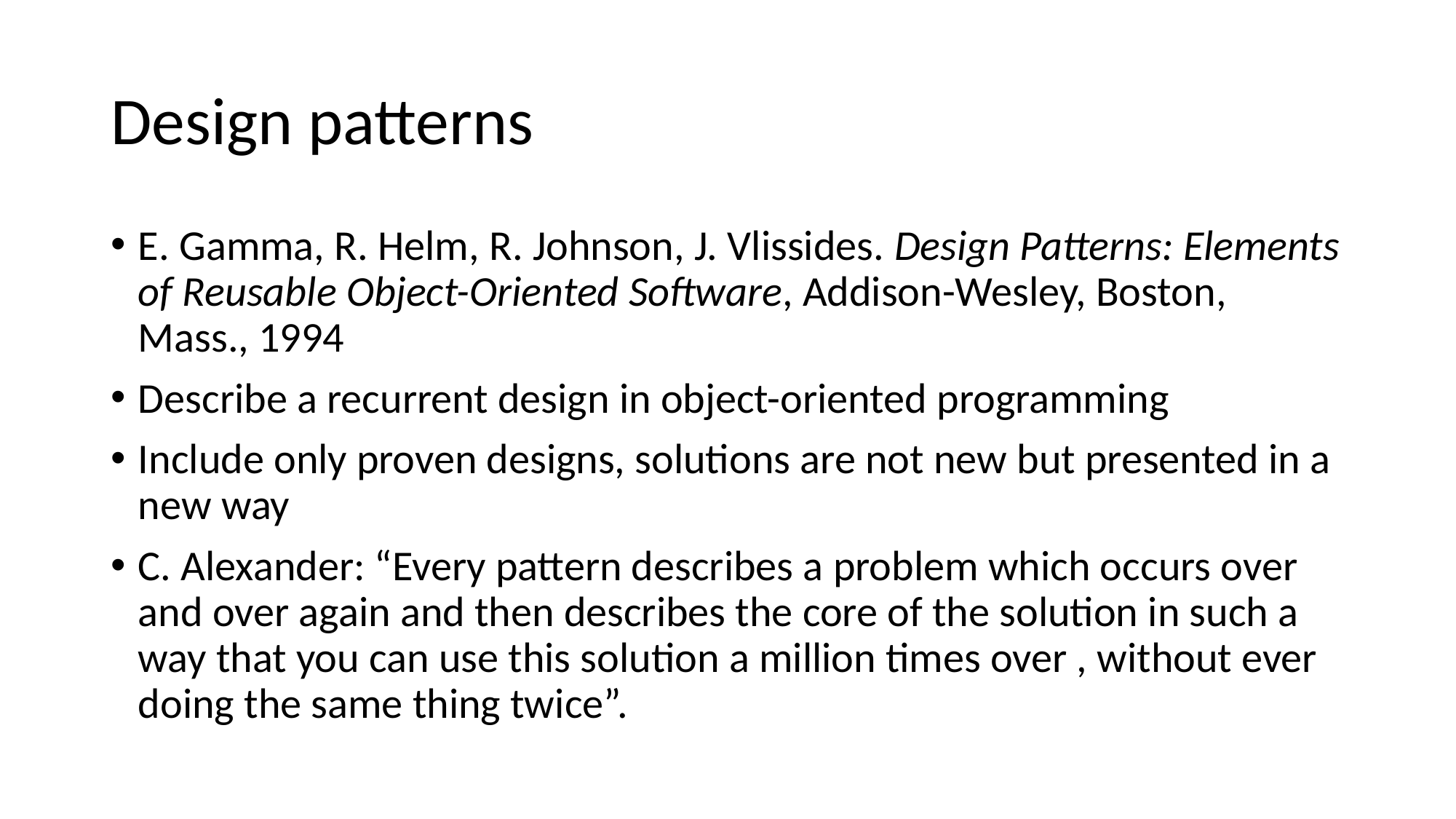

# Design patterns
E. Gamma, R. Helm, R. Johnson, J. Vlissides. Design Patterns: Elements of Reusable Object-Oriented Software, Addison-Wesley, Boston, Mass., 1994
Describe a recurrent design in object-oriented programming
Include only proven designs, solutions are not new but presented in a new way
C. Alexander: “Every pattern describes a problem which occurs over and over again and then describes the core of the solution in such a way that you can use this solution a million times over , without ever doing the same thing twice”.